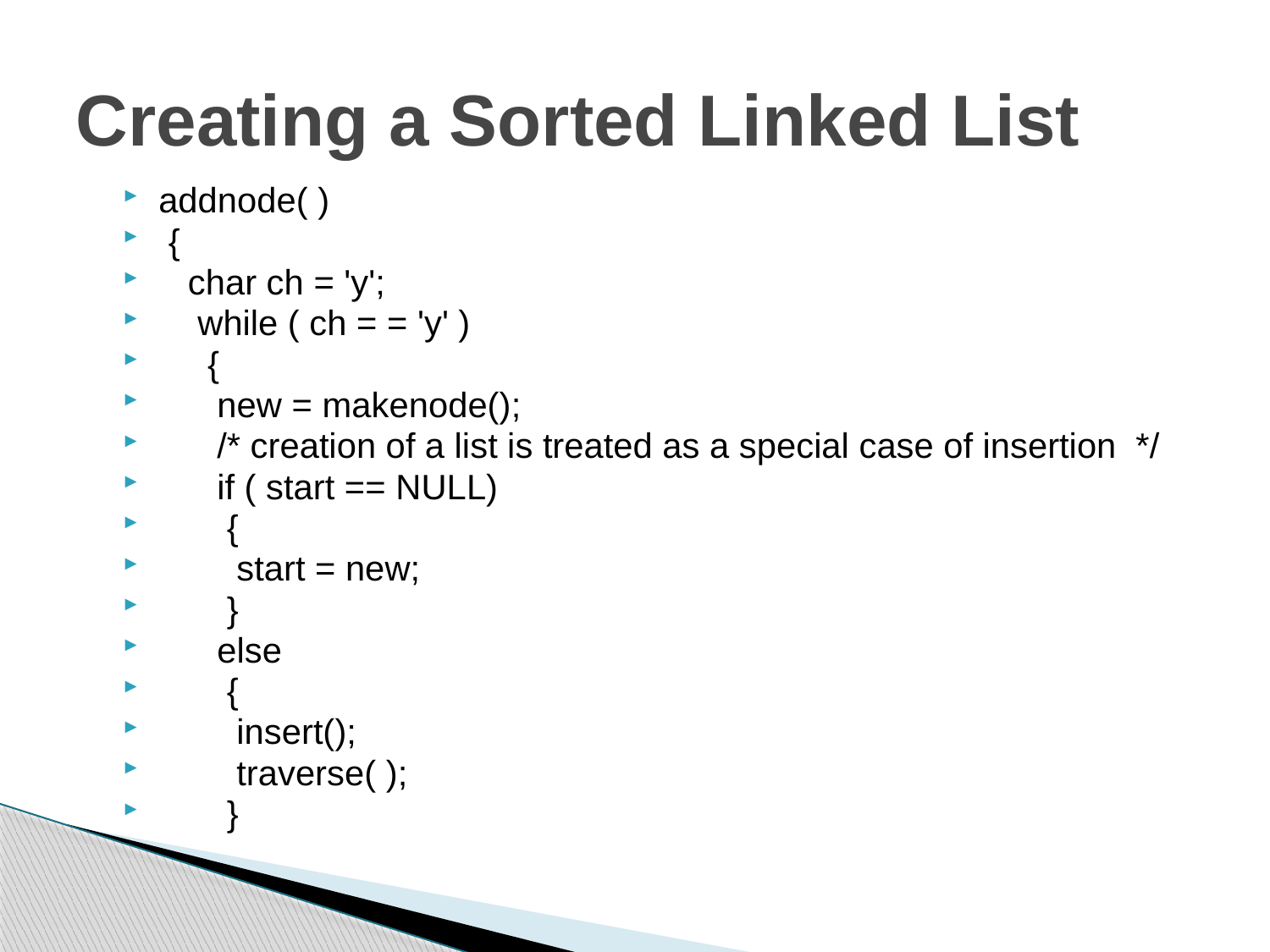

# Creating a Sorted Linked List
addnode( )
 {
   char ch = 'y';
    while ( ch = = 'y' )
     {
      new = makenode();
      /* creation of a list is treated as a special case of insertion  */
      if ( start == NULL)
       {
        start = new;
       }
      else
       {
        insert();
        traverse( );
       }